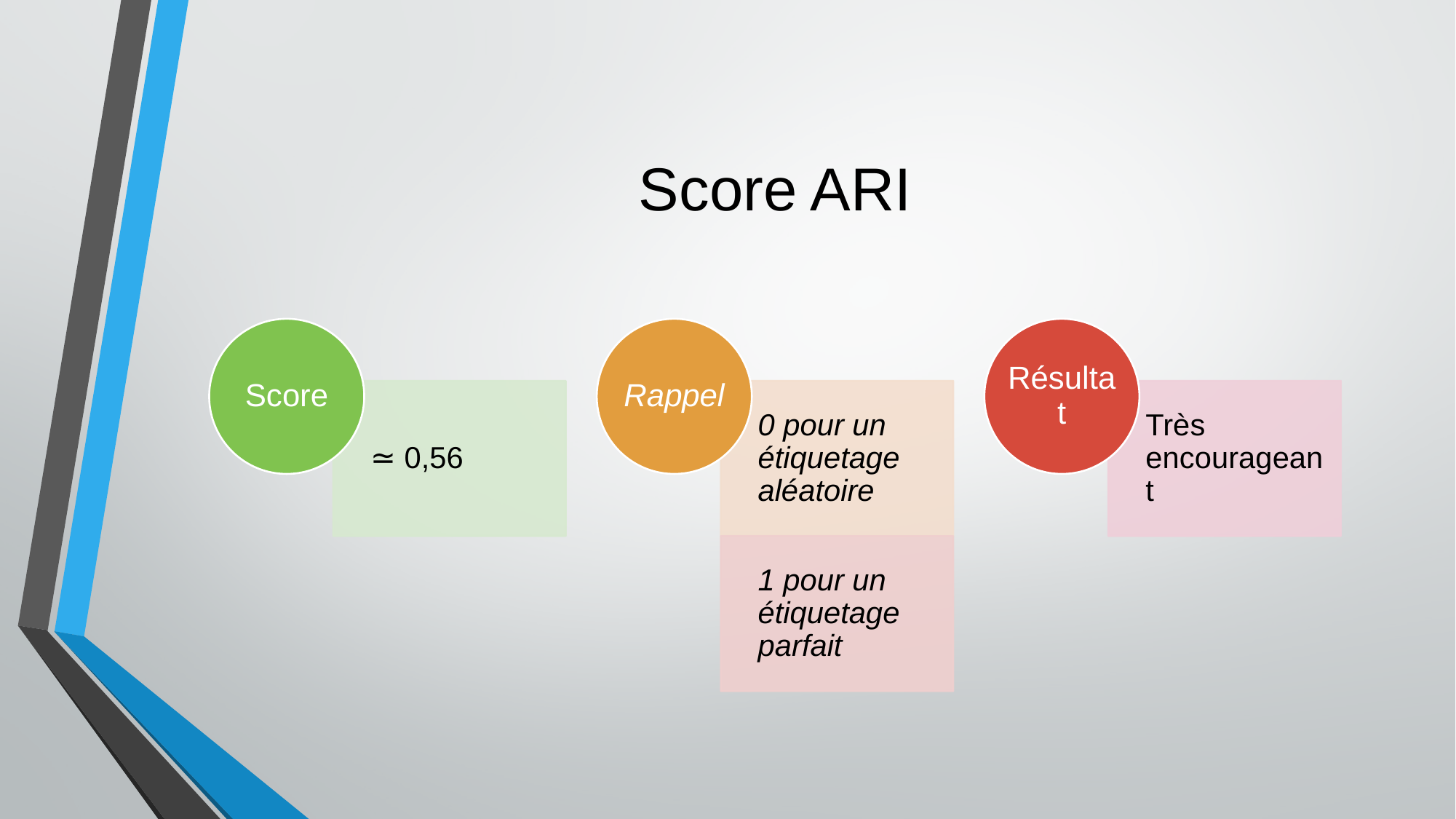

# Score ARI
≃ 0,56
Score
0 pour un étiquetage aléatoire
1 pour un étiquetage parfait
Rappel
Très encourageant
Résultat